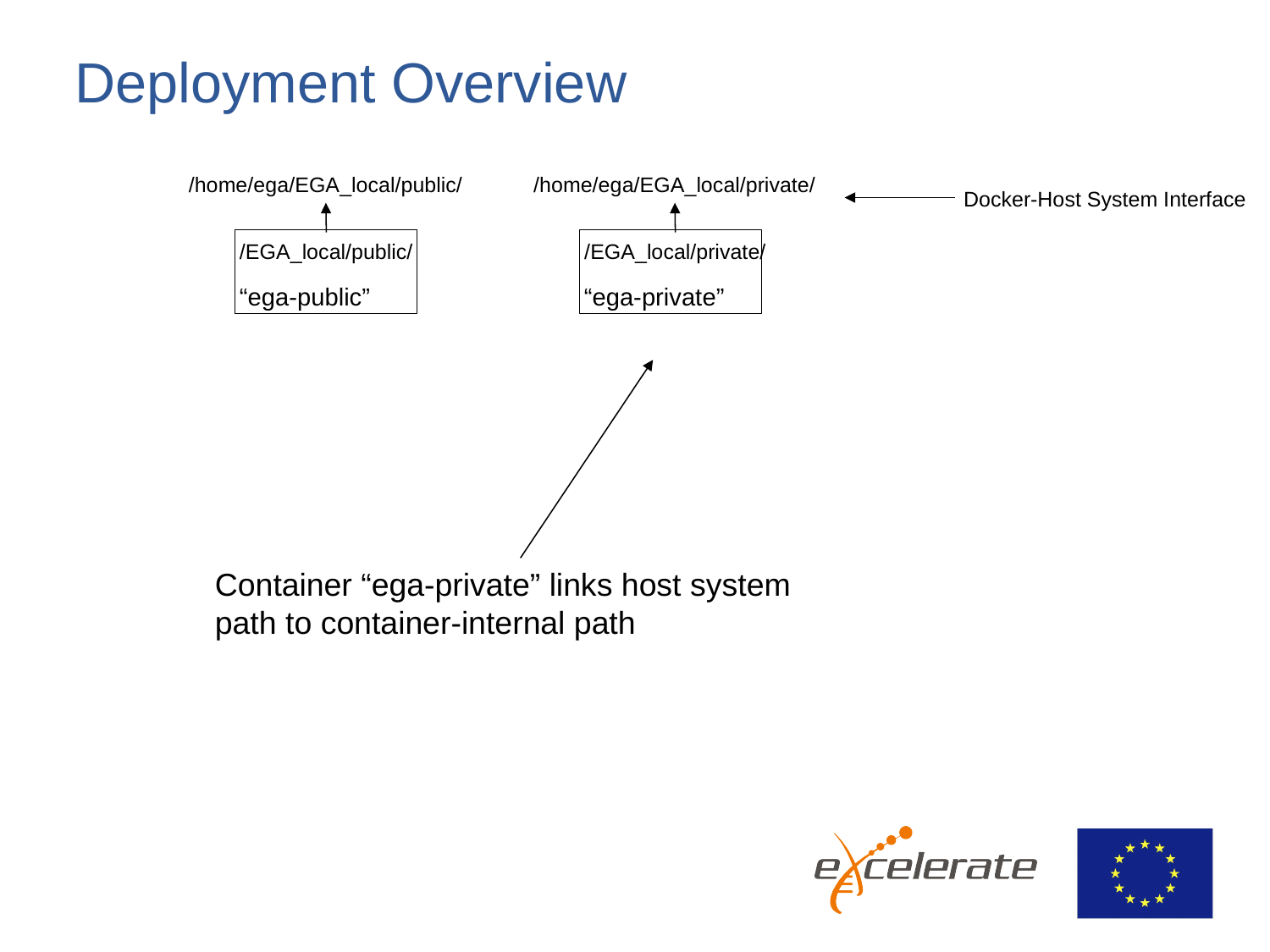

# Deployment Overview
/home/ega/EGA_local/public/
/home/ega/EGA_local/private/
Docker-Host System Interface

/EGA_local/public/
/EGA_local/private/
“ega-public”
“ega-private”
Container “ega-private” links host system path to container-internal path